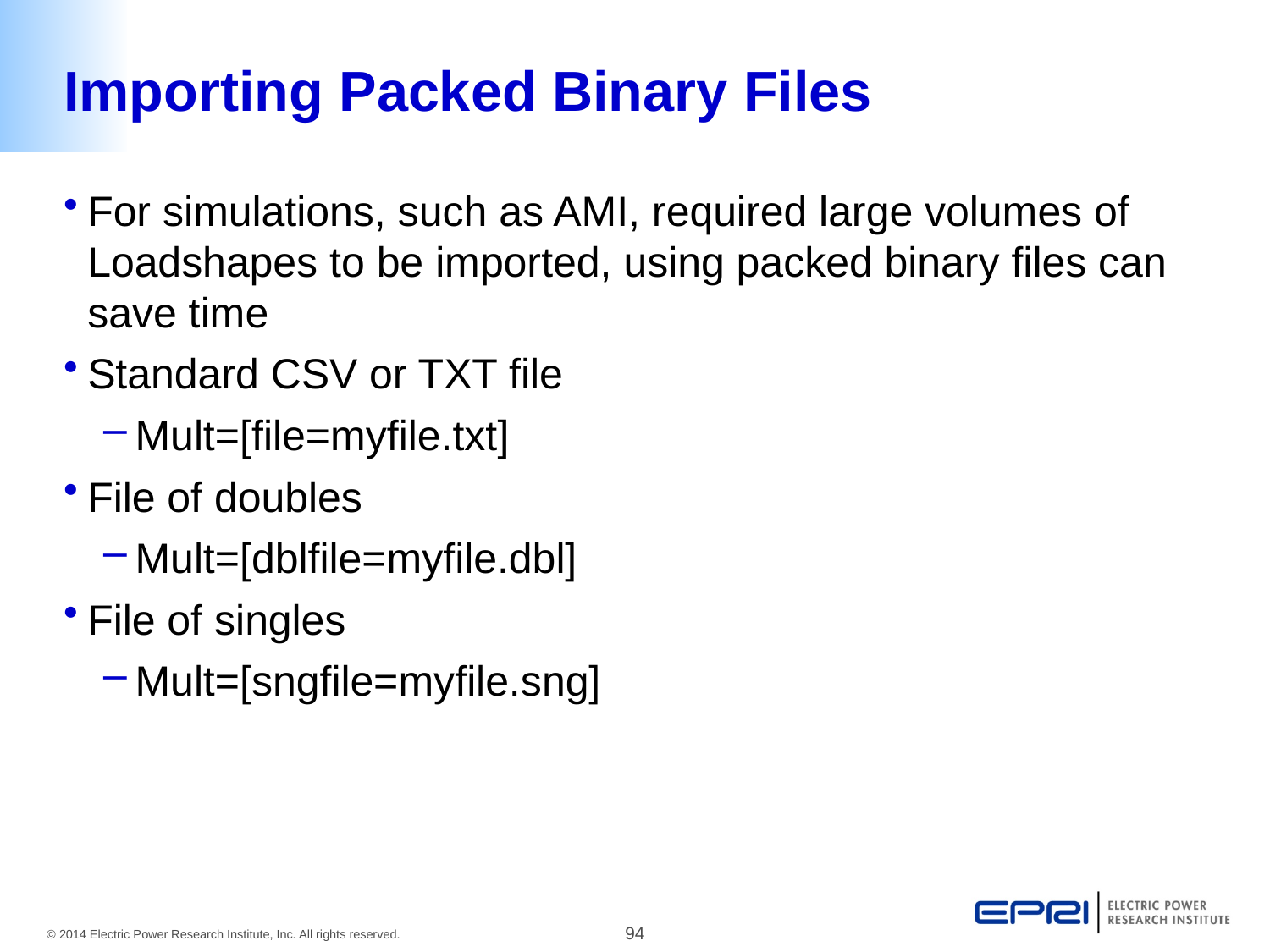

# Importing Packed Binary Files
For simulations, such as AMI, required large volumes of Loadshapes to be imported, using packed binary files can save time
Standard CSV or TXT file
Mult=[file=myfile.txt]
File of doubles
Mult=[dblfile=myfile.dbl]
File of singles
Mult=[sngfile=myfile.sng]